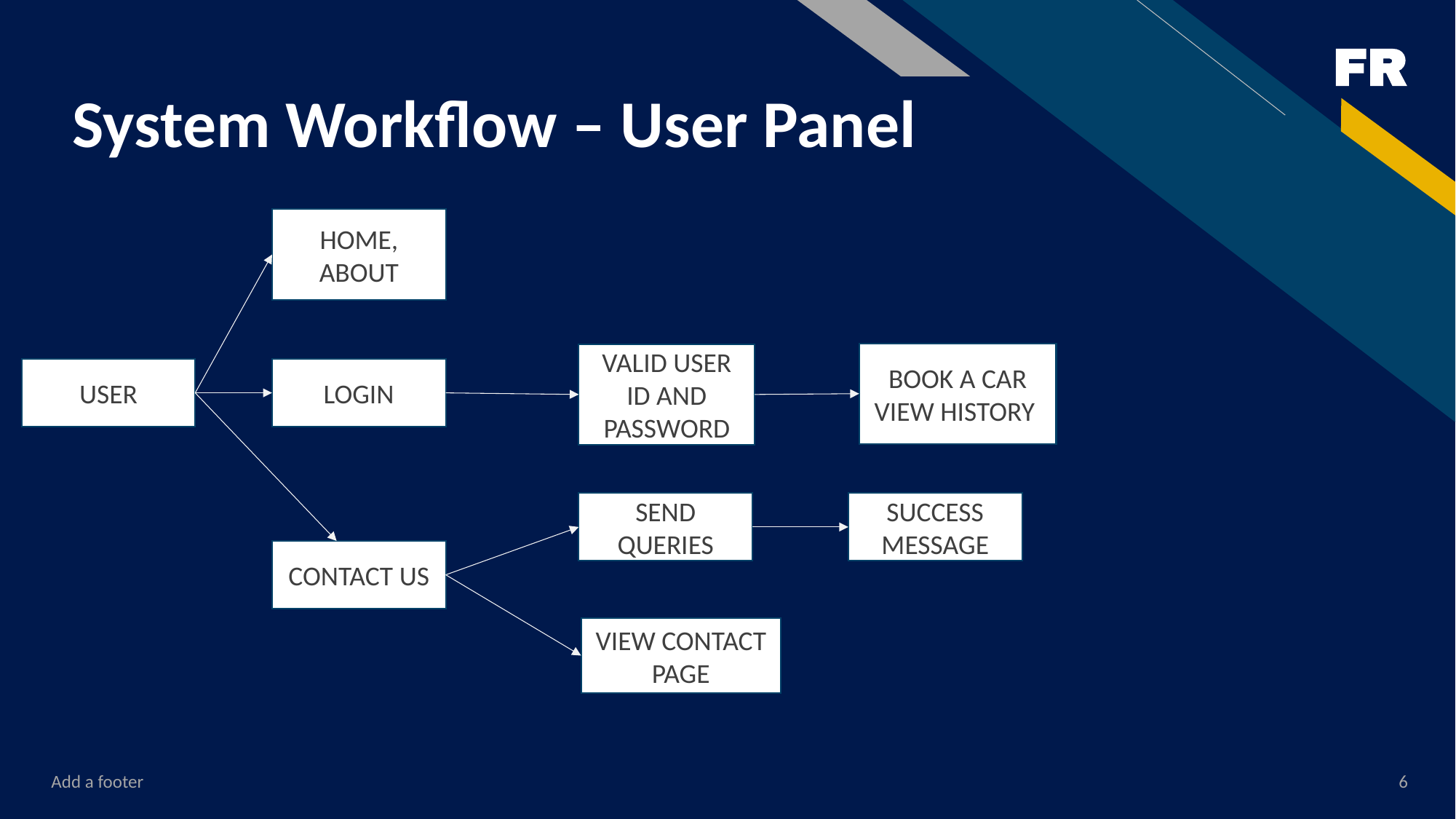

# System Workflow – User Panel
HOME, ABOUT
BOOK A CAR VIEW HISTORY
VALID USER ID AND PASSWORD
USER
LOGIN
SEND QUERIES
SUCCESS MESSAGE
CONTACT US
VIEW CONTACT PAGE
Add a footer
6